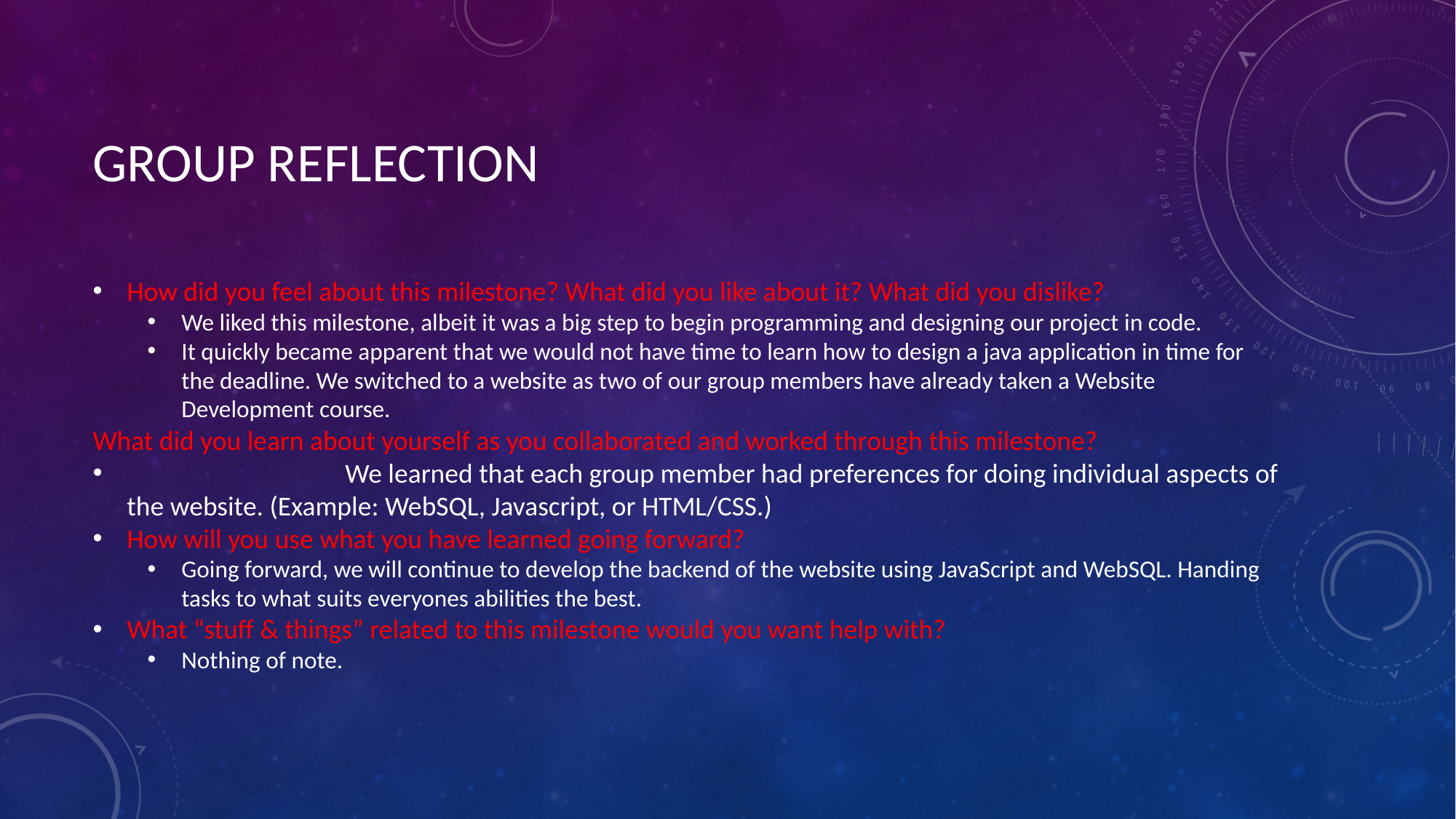

# Group reflection
How did you feel about this milestone? What did you like about it? What did you dislike?
We liked this milestone, albeit it was a big step to begin programming and designing our project in code.
It quickly became apparent that we would not have time to learn how to design a java application in time for the deadline. We switched to a website as two of our group members have already taken a Website Development course.
What did you learn about yourself as you collaborated and worked through this milestone?
 		We learned that each group member had preferences for doing individual aspects of the website. (Example: WebSQL, Javascript, or HTML/CSS.)
How will you use what you have learned going forward?
Going forward, we will continue to develop the backend of the website using JavaScript and WebSQL. Handing tasks to what suits everyones abilities the best.
What “stuff & things” related to this milestone would you want help with?
Nothing of note.